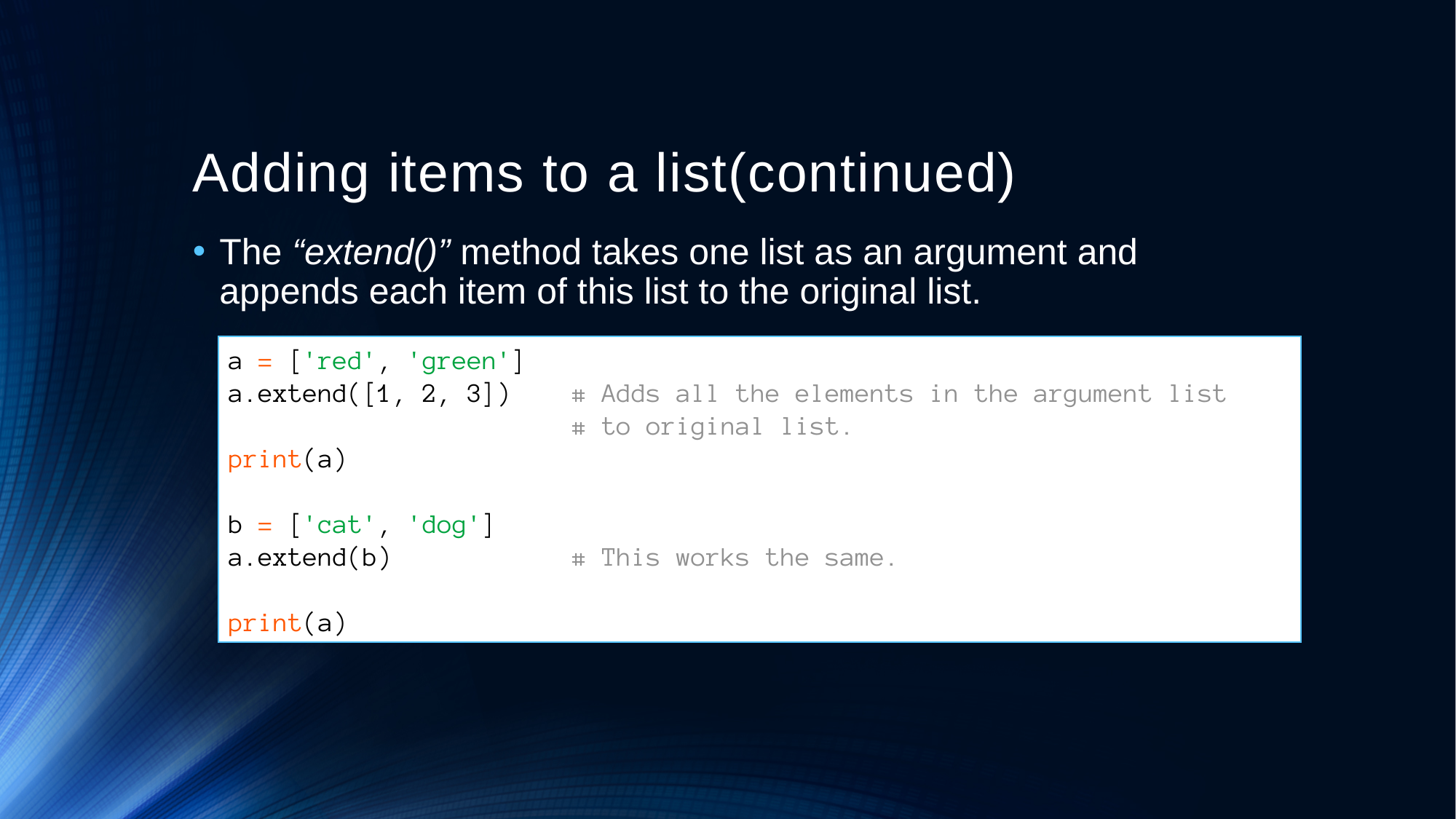

# Adding items to a list(continued)
The “extend()” method takes one list as an argument and appends each item of this list to the original list.
a = ['red', 'green']
a.extend([1, 2, 3])    # Adds all the elements in the argument list
                       # to original list.
print(a)

b = ['cat', 'dog']
a.extend(b)            # This works the same.

print(a)